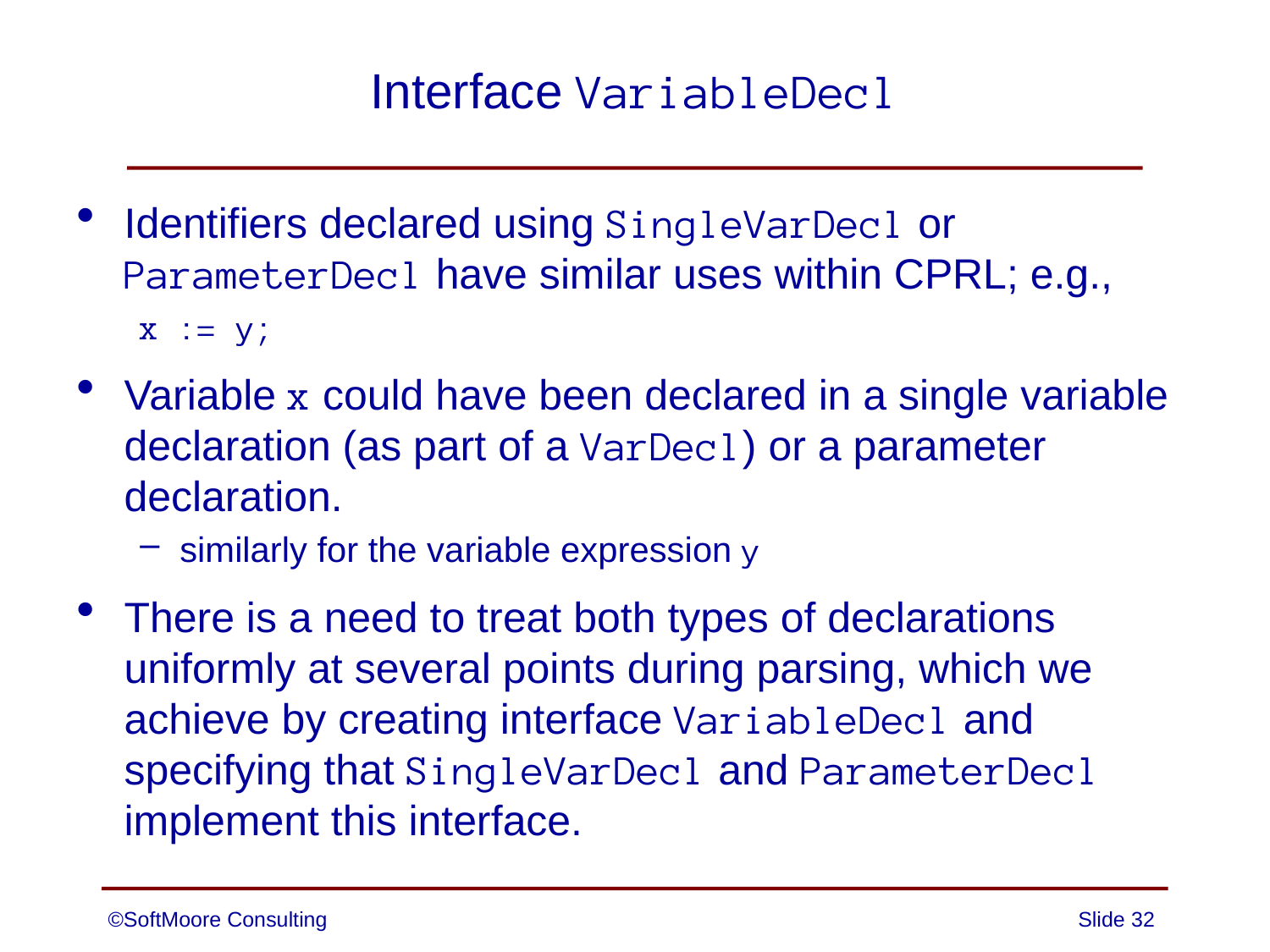

# Interface VariableDecl
Identifiers declared using SingleVarDecl or ParameterDecl have similar uses within CPRL; e.g.,
x := y;
Variable x could have been declared in a single variable declaration (as part of a VarDecl) or a parameter declaration.
similarly for the variable expression y
There is a need to treat both types of declarations uniformly at several points during parsing, which we achieve by creating interface VariableDecl and specifying that SingleVarDecl and ParameterDecl implement this interface.

©SoftMoore Consulting
Slide 32